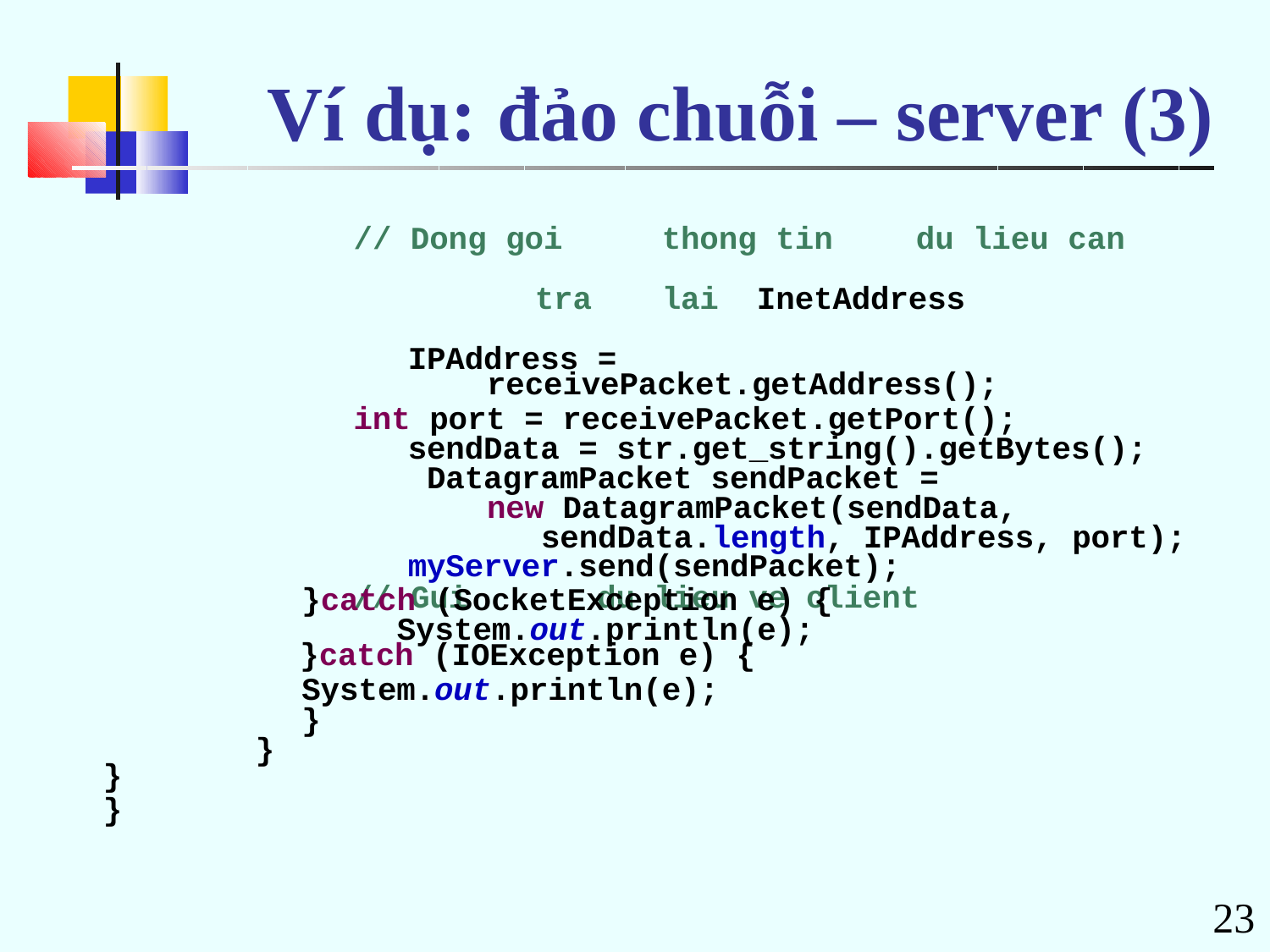

# Ví dụ:	đảo chuỗi – server (3)

// Dong goi	thong tin	du lieu can	tra	lai  InetAddress IPAddress =
receivePacket.getAddress();
int port = receivePacket.getPort();  sendData = str.get_string().getBytes();  DatagramPacket sendPacket =
new DatagramPacket(sendData,  sendData.length, IPAddress, port);
// Gui	du lieu ve client
myServer.send(sendPacket);
}catch (SocketException e) {  System.out.println(e);
}catch (IOException e) {
System.out.println(e);
}
}
}
}
23